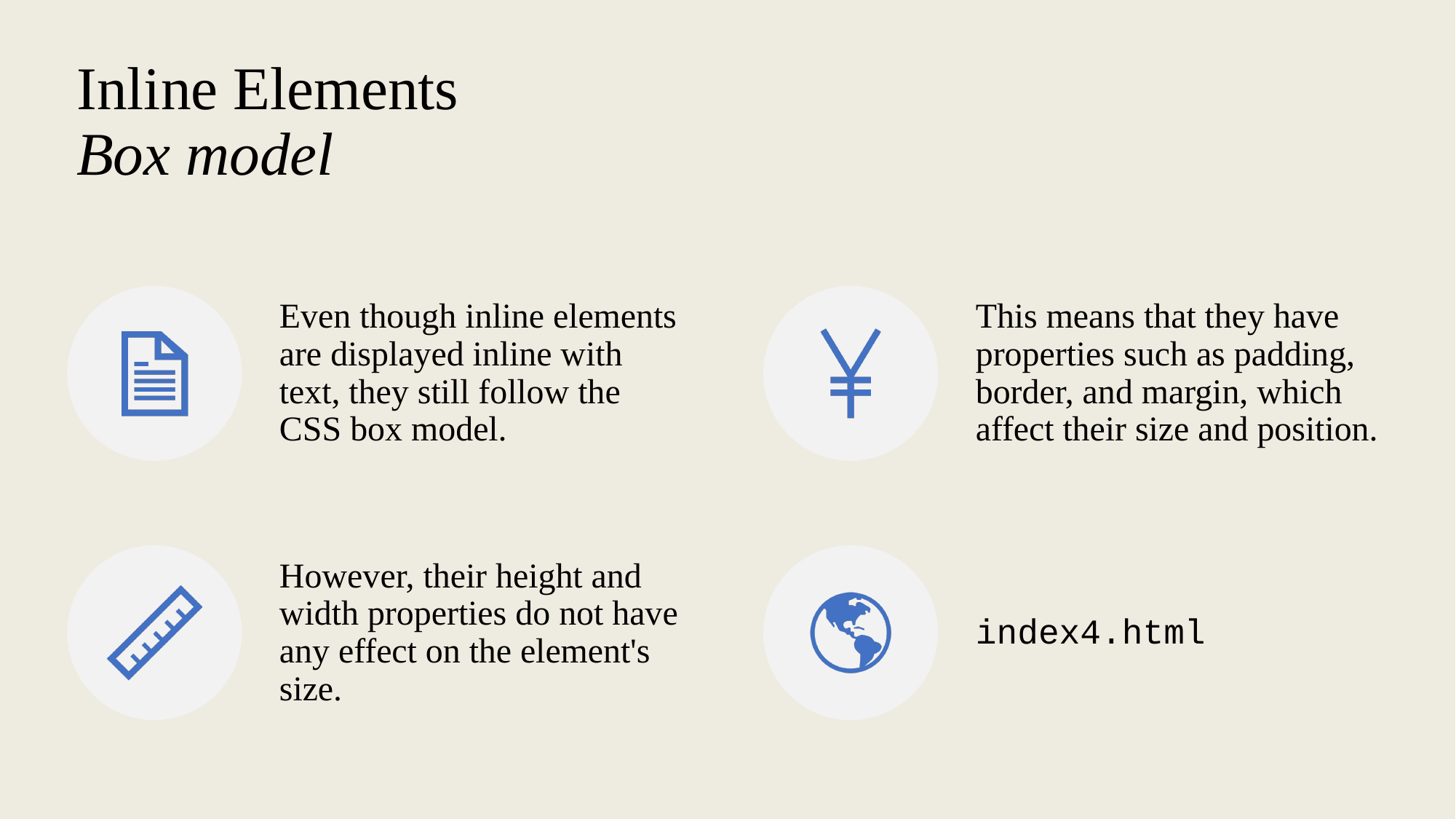

# Inline Elements
Box model
Even though inline elements are displayed inline with text, they still follow the CSS box model.
This means that they have properties such as padding, border, and margin, which affect their size and position.
However, their height and width properties do not have any effect on the element's size.
index4.html